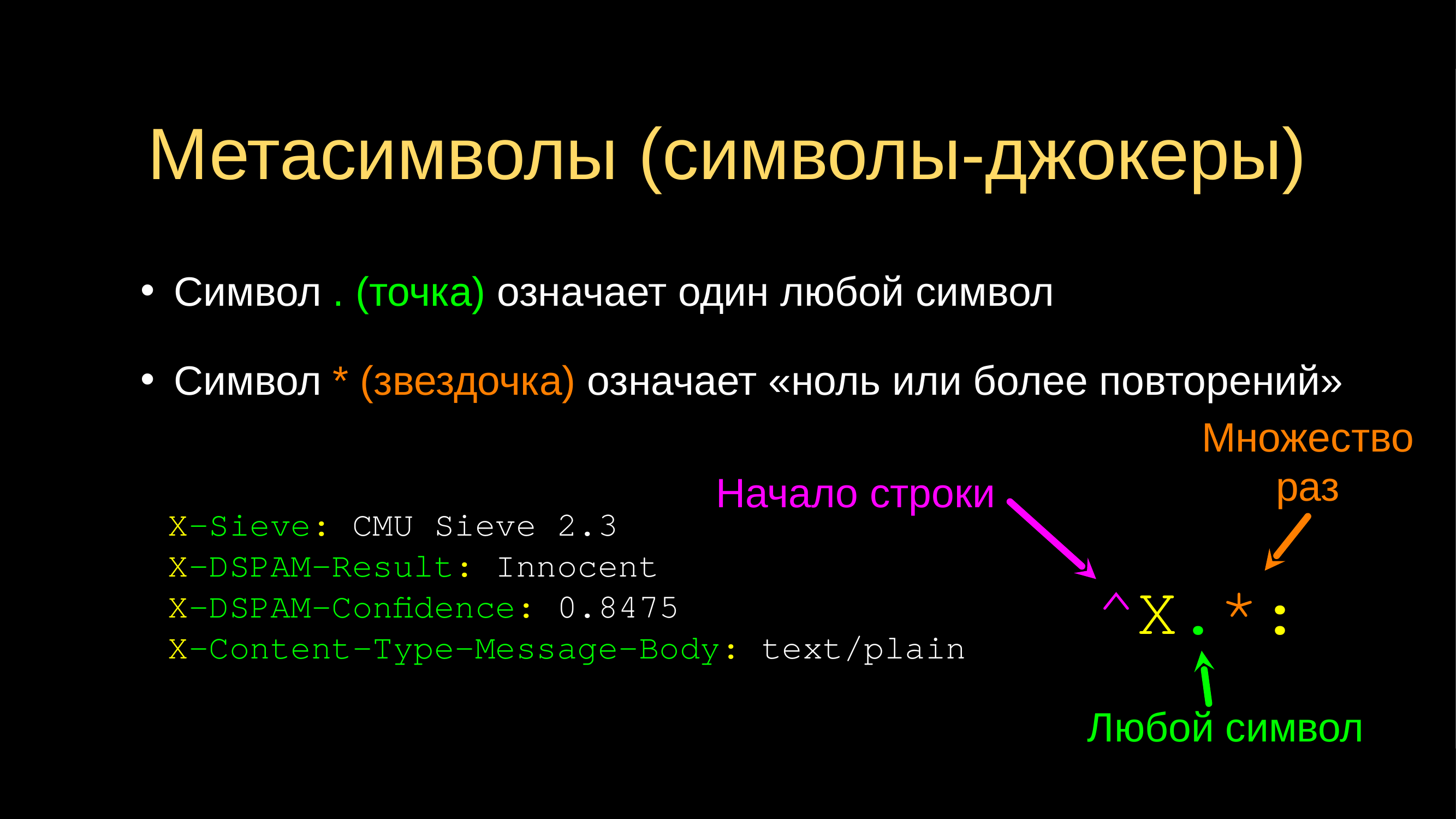

# Метасимволы (символы-джокеры)
Символ . (точка) означает один любой символ
Символ * (звездочка) означает «ноль или более повторений»
Множество раз
Начало строки
X-Sieve: CMU Sieve 2.3
X-DSPAM-Result: Innocent
X-DSPAM-Confidence: 0.8475
X-Content-Type-Message-Body: text/plain
^X.*:
Любой символ